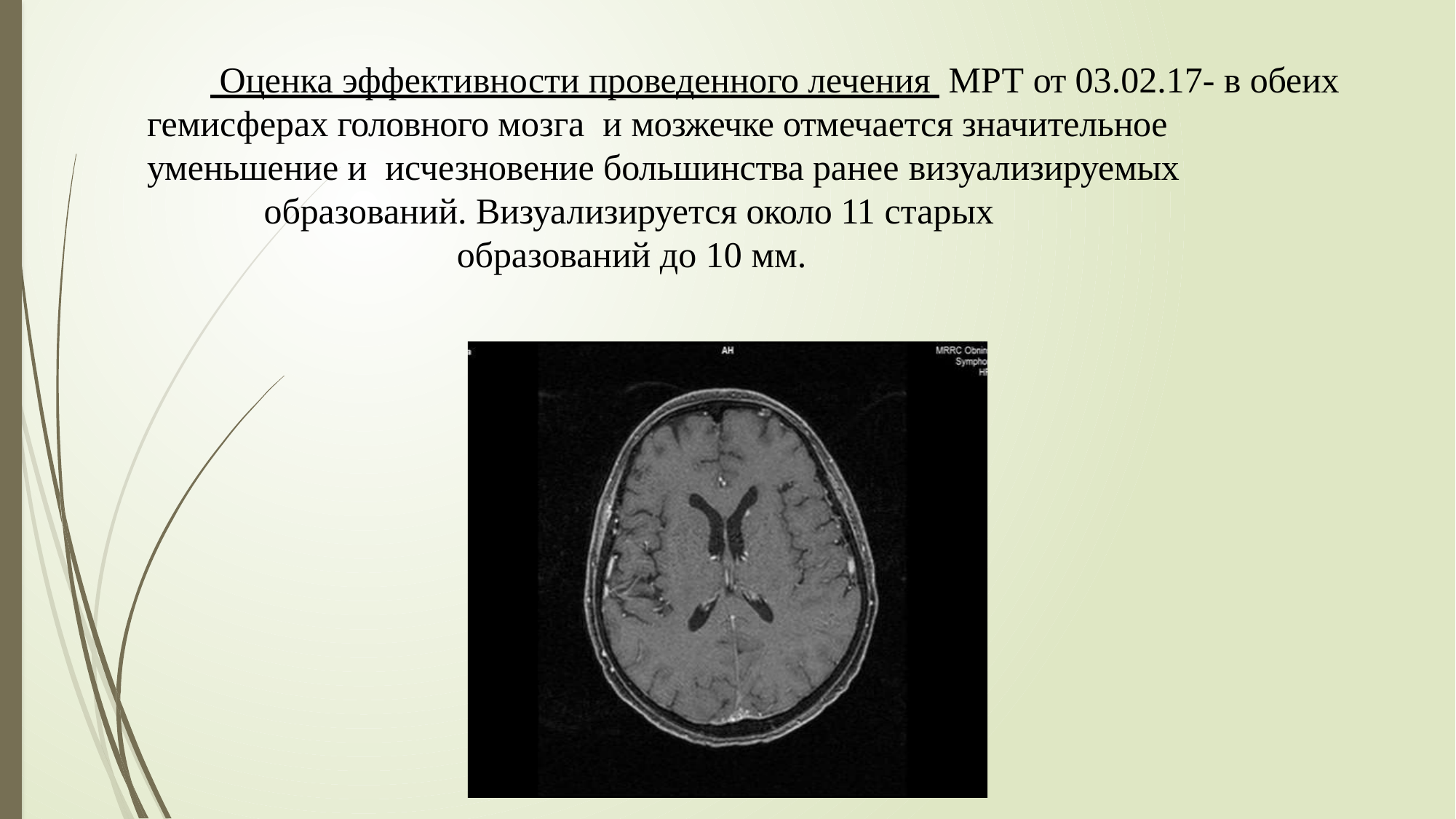

Оценка эффективности проведенного лечения  МРТ от 03.02.17- в обеих гемисферах головного мозга  и мозжечке отмечается значительное уменьшение и  исчезновение большинства ранее визуализируемых
образований. Визуализируется около 11 старых
образований до 10 мм.